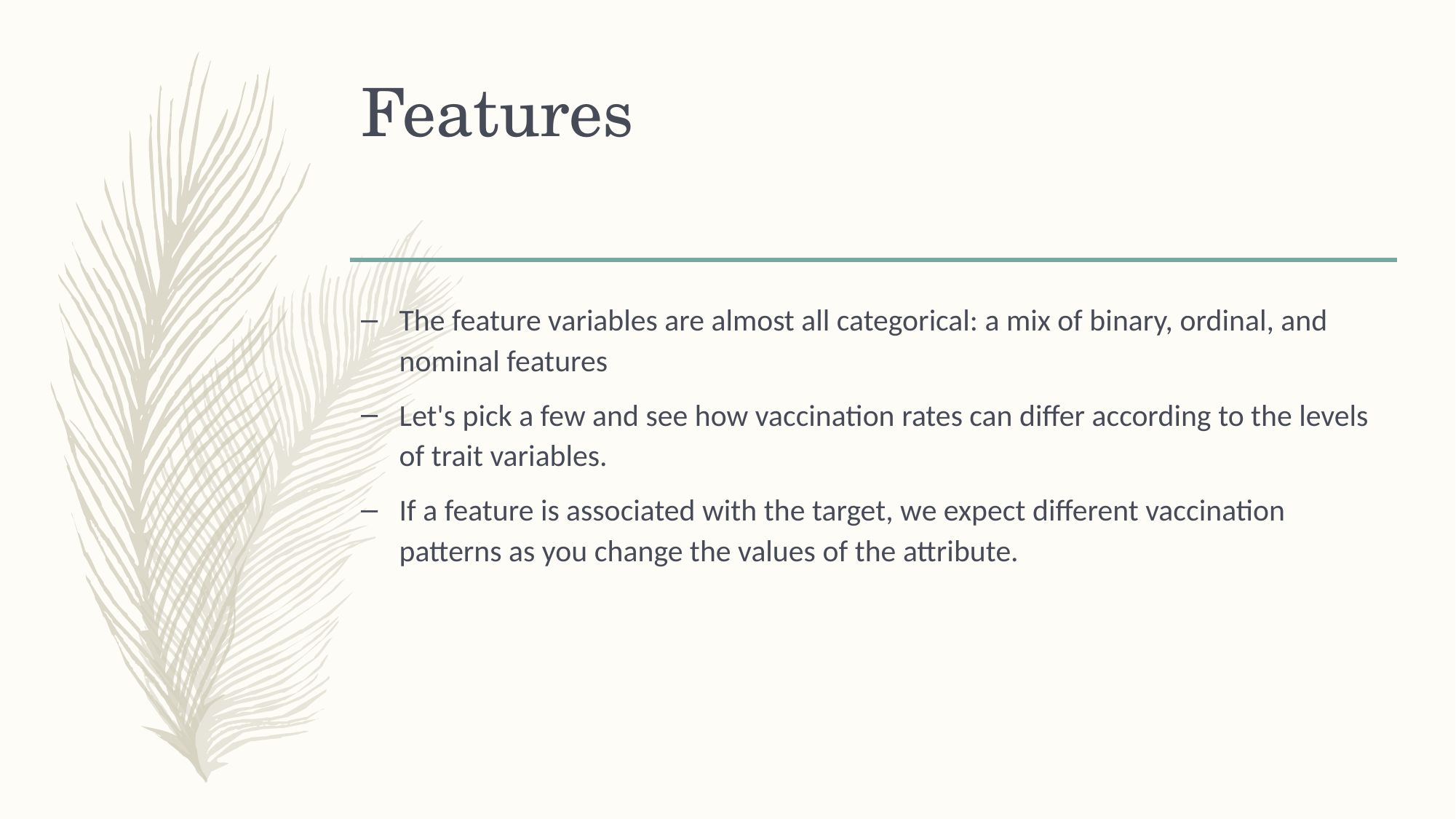

# Features
The feature variables are almost all categorical: a mix of binary, ordinal, and nominal features
Let's pick a few and see how vaccination rates can differ according to the levels of trait variables.
If a feature is associated with the target, we expect different vaccination patterns as you change the values ​​of the attribute.